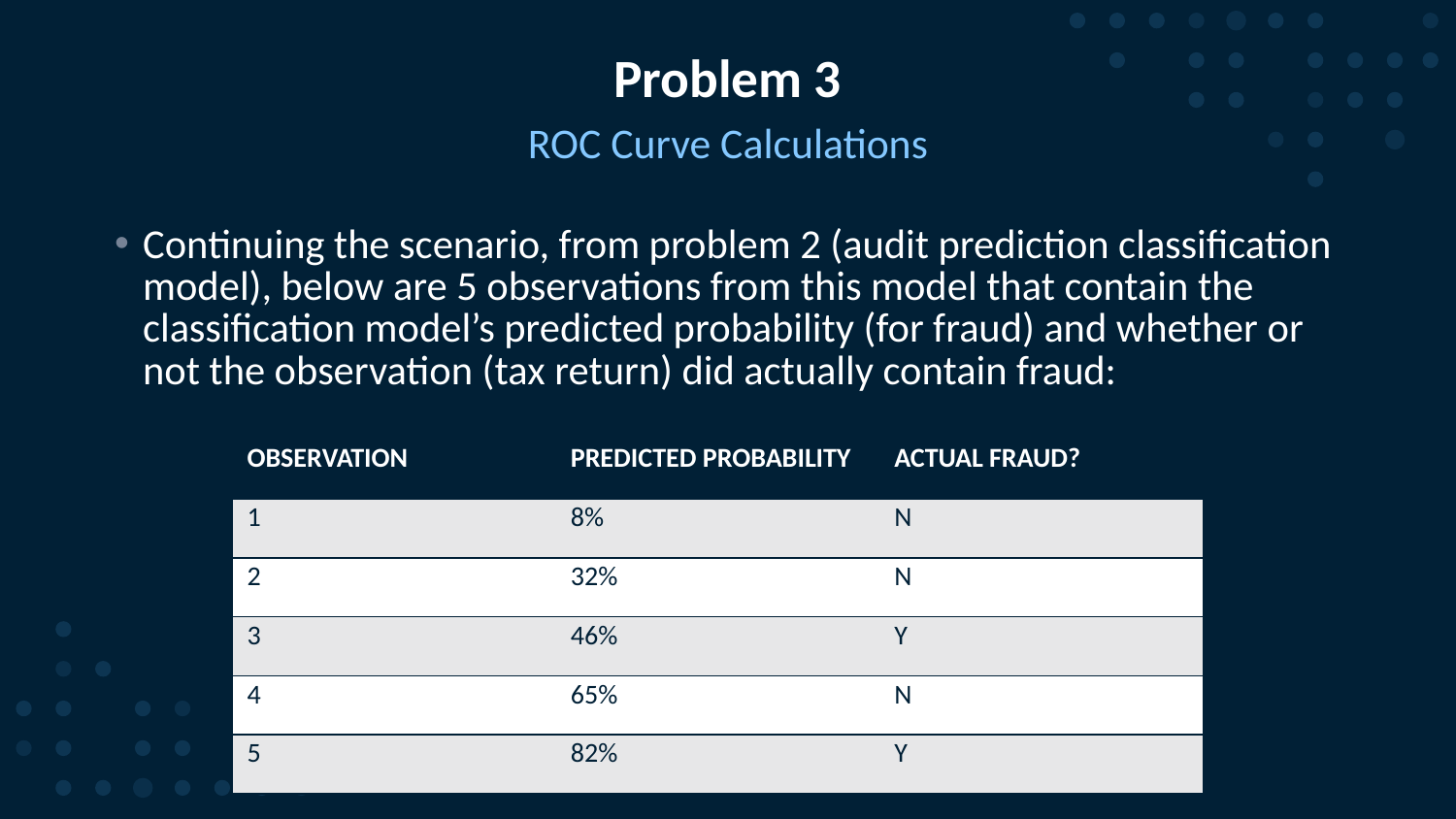

# Problem 3
ROC Curve Calculations
Continuing the scenario, from problem 2 (audit prediction classification model), below are 5 observations from this model that contain the classification model’s predicted probability (for fraud) and whether or not the observation (tax return) did actually contain fraud:

| OBSERVATION | PREDICTED PROBABILITY | ACTUAL FRAUD? |
| --- | --- | --- |
| 1 | 8% | N |
| 2 | 32% | N |
| 3 | 46% | Y |
| 4 | 65% | N |
| 5 | 82% | Y |